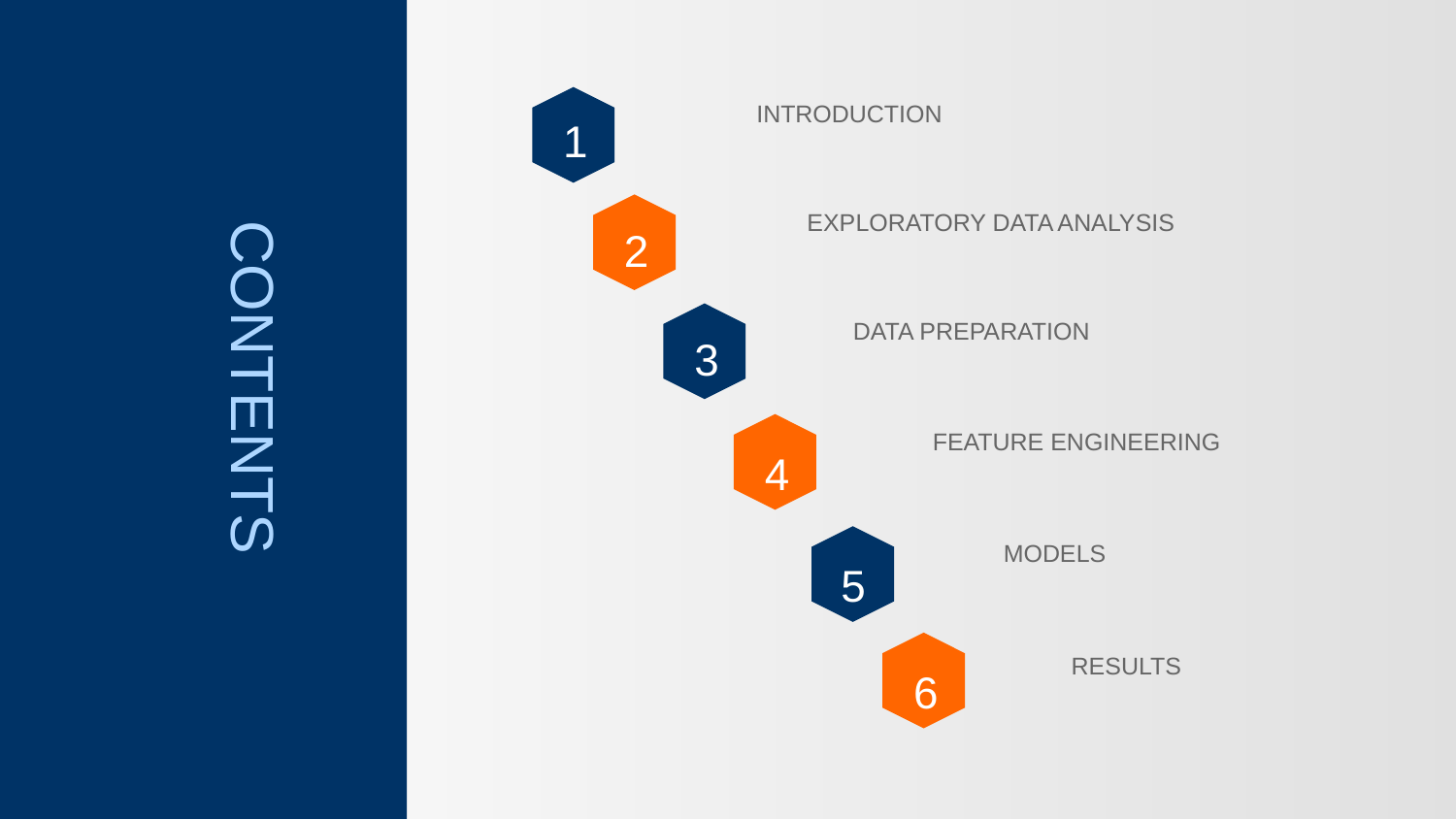

INTRODUCTION
1

2
             EXPLORATORY DATA ANALYSIS
         DATA PREPARATION

3
CONTENTS
          FEATURE ENGINEERING

4
         MODELS

5

6
         RESULTS